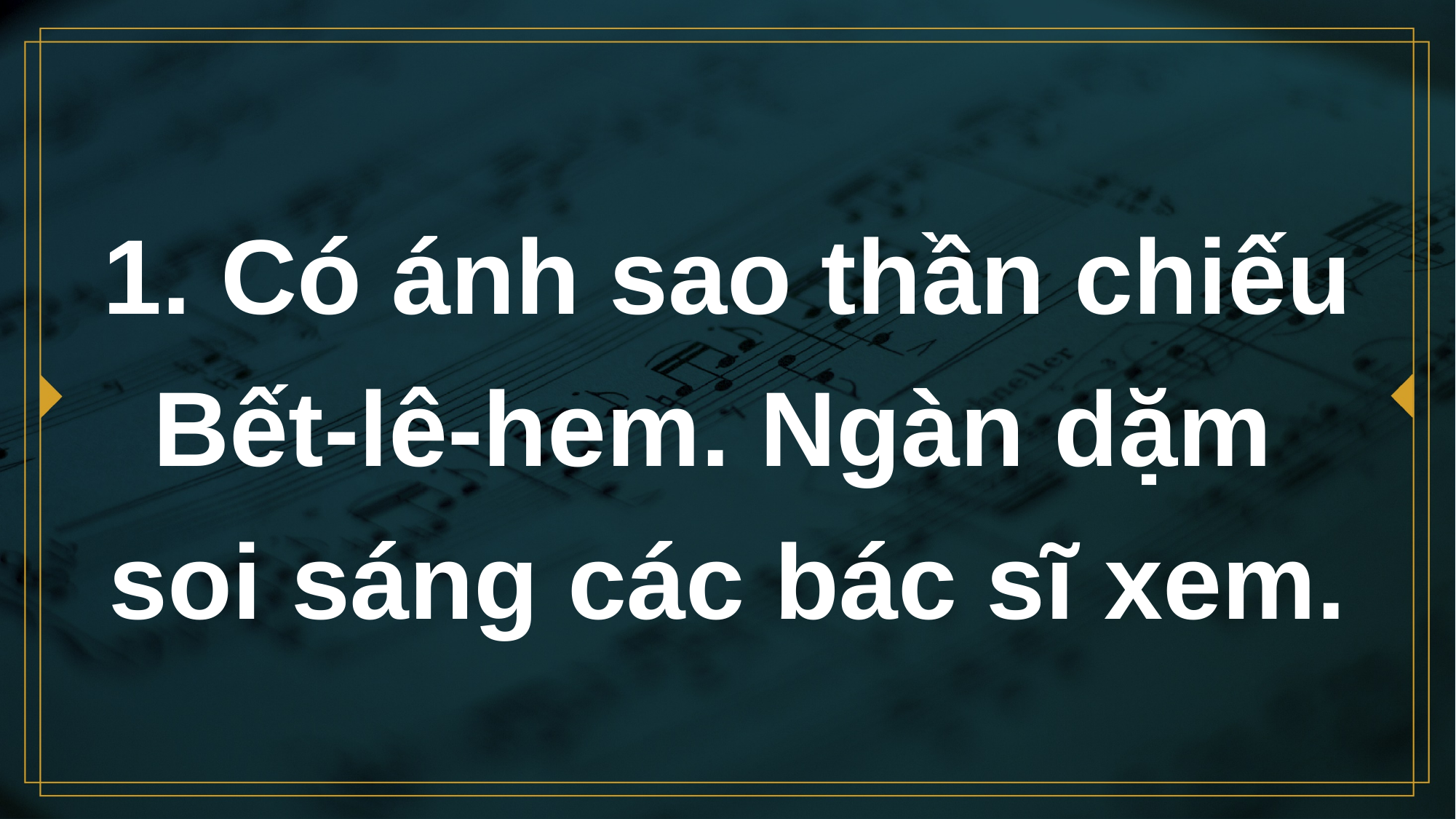

# 1. Có ánh sao thần chiếu Bết-lê-hem. Ngàn dặm soi sáng các bác sĩ xem.